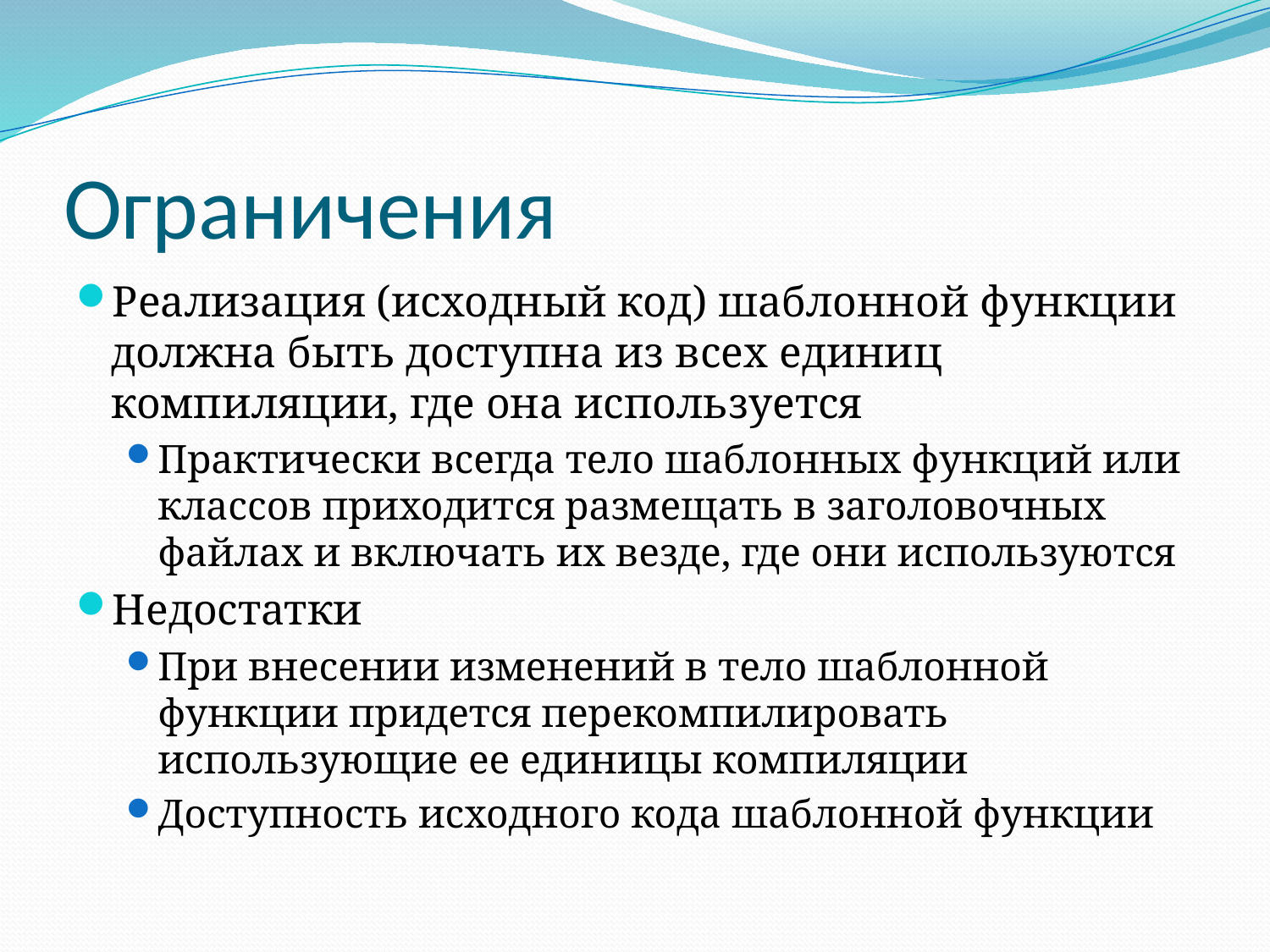

# Ограничения
Реализация (исходный код) шаблонной функции должна быть доступна из всех единиц компиляции, где она используется
Практически всегда тело шаблонных функций или классов приходится размещать в заголовочных файлах и включать их везде, где они используются
Недостатки
При внесении изменений в тело шаблонной функции придется перекомпилировать использующие ее единицы компиляции
Доступность исходного кода шаблонной функции